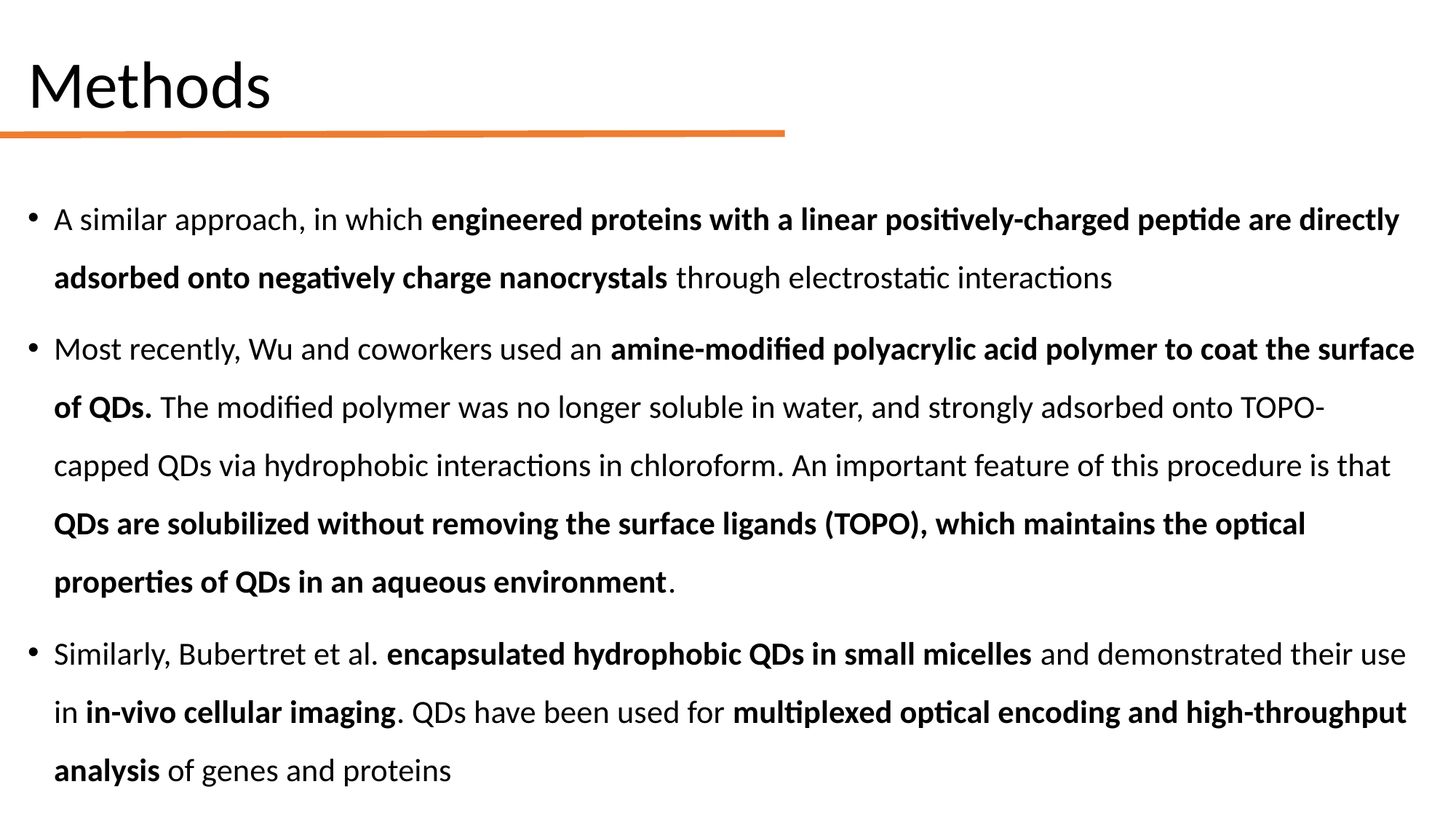

# Methods
A similar approach, in which engineered proteins with a linear positively-charged peptide are directly adsorbed onto negatively charge nanocrystals through electrostatic interactions
Most recently, Wu and coworkers used an amine-modified polyacrylic acid polymer to coat the surface of QDs. The modified polymer was no longer soluble in water, and strongly adsorbed onto TOPO-capped QDs via hydrophobic interactions in chloroform. An important feature of this procedure is that QDs are solubilized without removing the surface ligands (TOPO), which maintains the optical properties of QDs in an aqueous environment.
Similarly, Bubertret et al. encapsulated hydrophobic QDs in small micelles and demonstrated their use in in-vivo cellular imaging. QDs have been used for multiplexed optical encoding and high-throughput analysis of genes and proteins